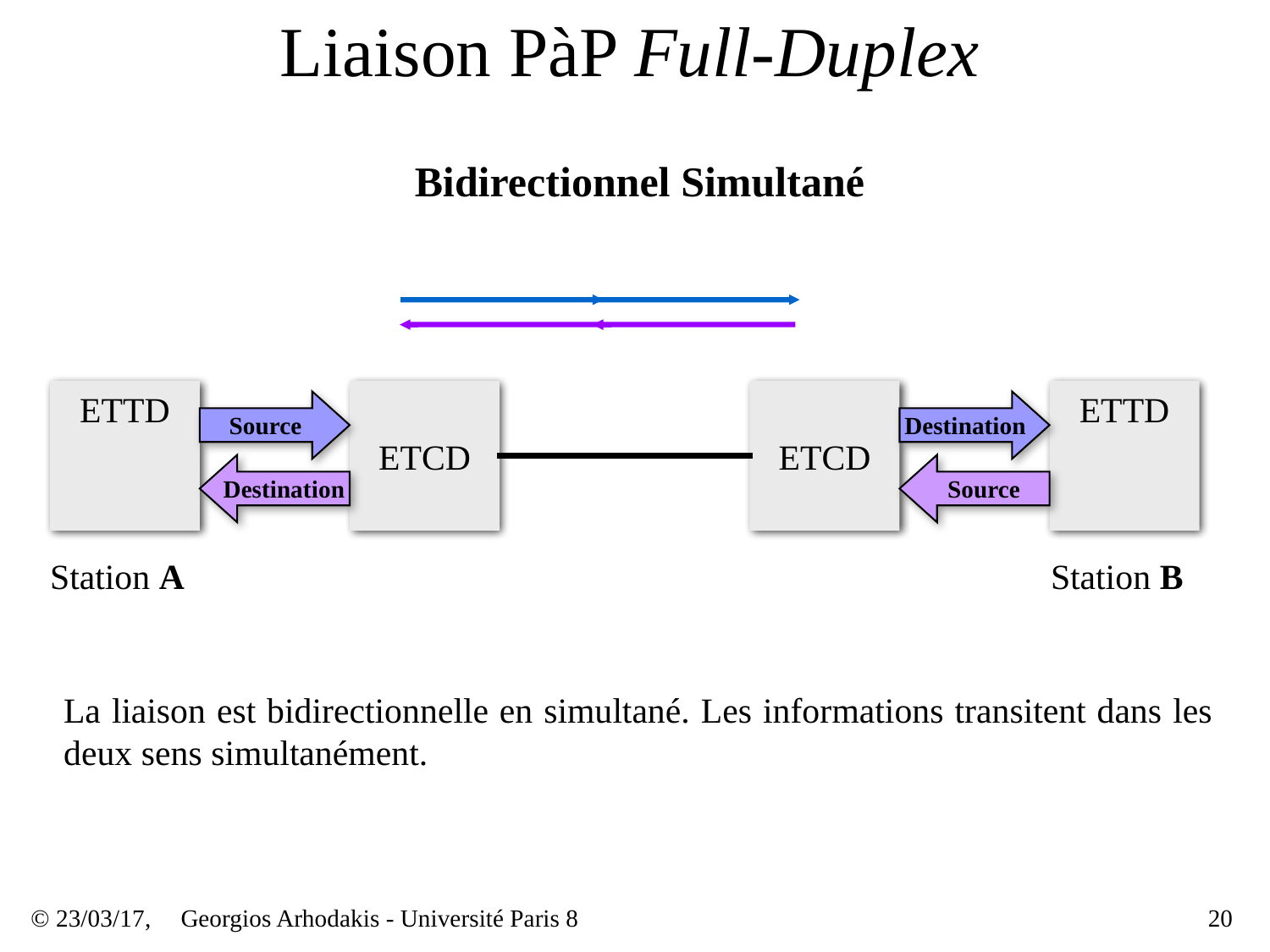

# Liaison PàP Full-Duplex
Bidirectionnel Simultané

ETTD
ETCD
ETCD
ETTD
Source
Destination
Destination
Source
Station A
Station B
La liaison est bidirectionnelle en simultané. Les informations transitent dans les deux sens simultanément.
© 23/03/17,
Georgios Arhodakis - Université Paris 8
20